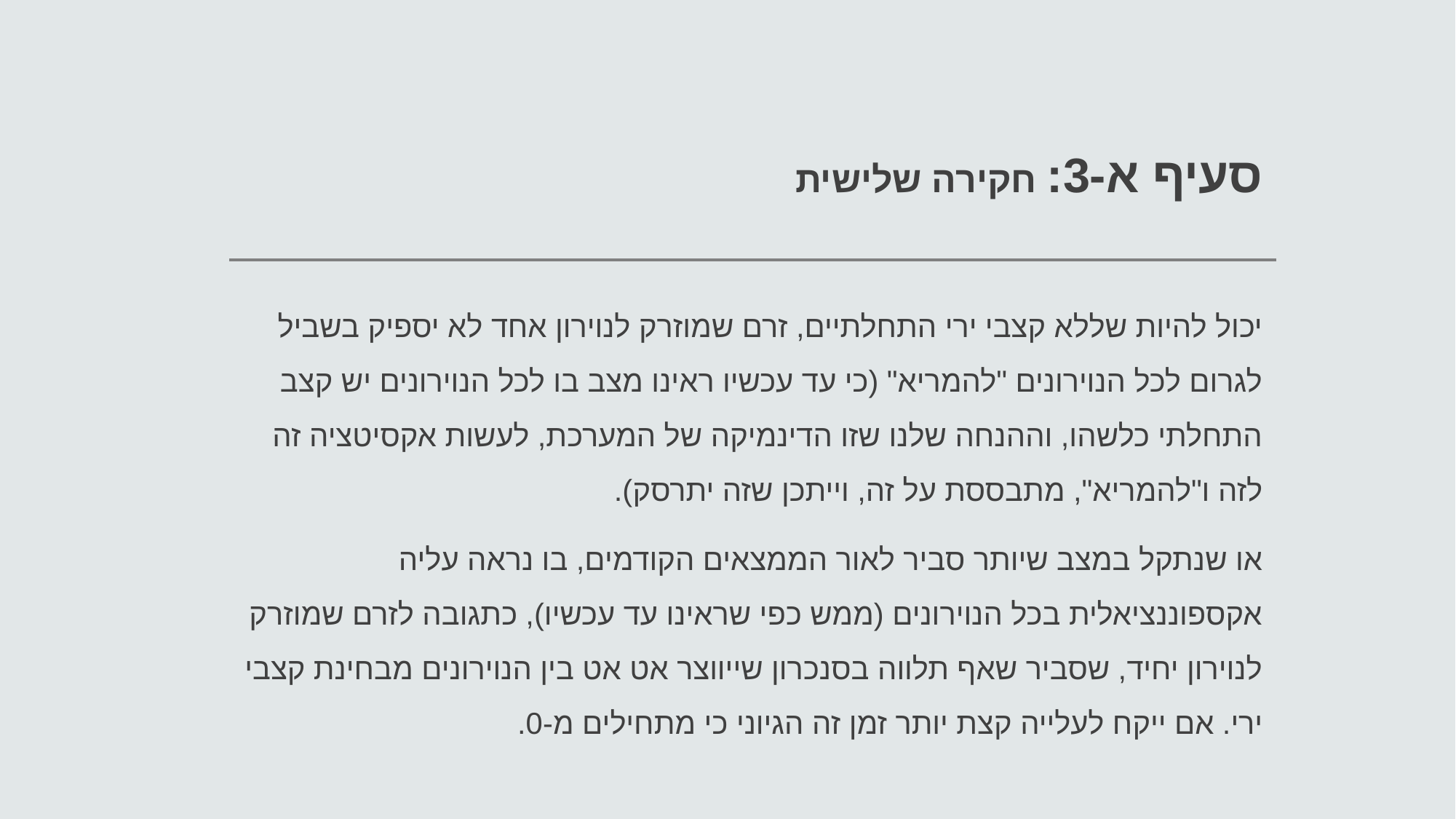

# סעיף א-3: חקירה שלישית
יכול להיות שללא קצבי ירי התחלתיים, זרם שמוזרק לנוירון אחד לא יספיק בשביל לגרום לכל הנוירונים "להמריא" (כי עד עכשיו ראינו מצב בו לכל הנוירונים יש קצב התחלתי כלשהו, וההנחה שלנו שזו הדינמיקה של המערכת, לעשות אקסיטציה זה לזה ו"להמריא", מתבססת על זה, וייתכן שזה יתרסק).
או שנתקל במצב שיותר סביר לאור הממצאים הקודמים, בו נראה עליה אקספוננציאלית בכל הנוירונים (ממש כפי שראינו עד עכשיו), כתגובה לזרם שמוזרק לנוירון יחיד, שסביר שאף תלווה בסנכרון שייווצר אט אט בין הנוירונים מבחינת קצבי ירי. אם ייקח לעלייה קצת יותר זמן זה הגיוני כי מתחילים מ-0.